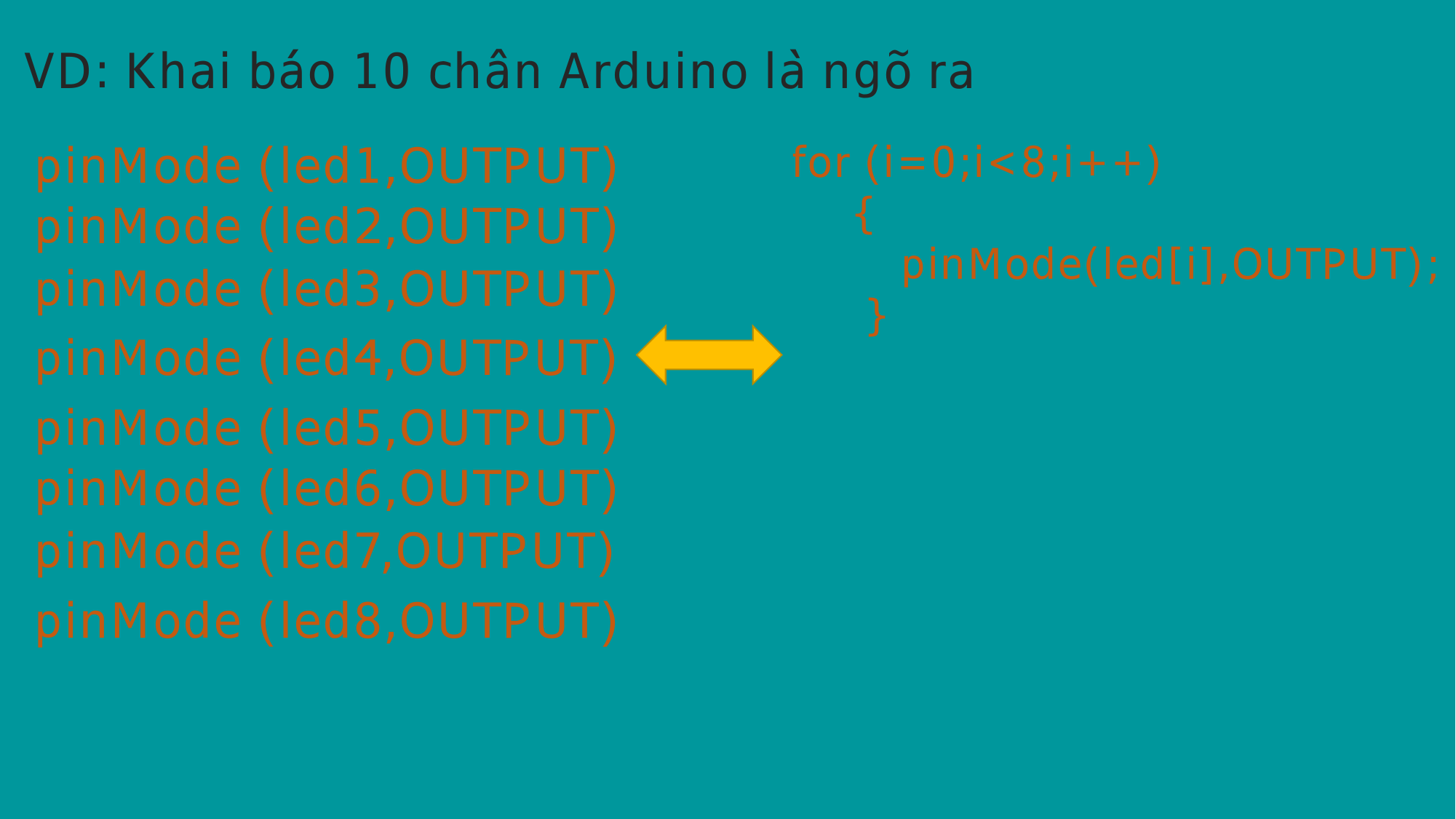

VD: Khai báo 10 chân Arduino là ngõ ra
pinMode (led1,OUTPUT)
for (i=0;i<8;i++)
     {
	pinMode(led[i],OUTPUT);
      }
pinMode (led2,OUTPUT)
pinMode (led3,OUTPUT)
pinMode (led4,OUTPUT)

pinMode (led5,OUTPUT)
pinMode (led6,OUTPUT)
pinMode (led7,OUTPUT)
pinMode (led8,OUTPUT)